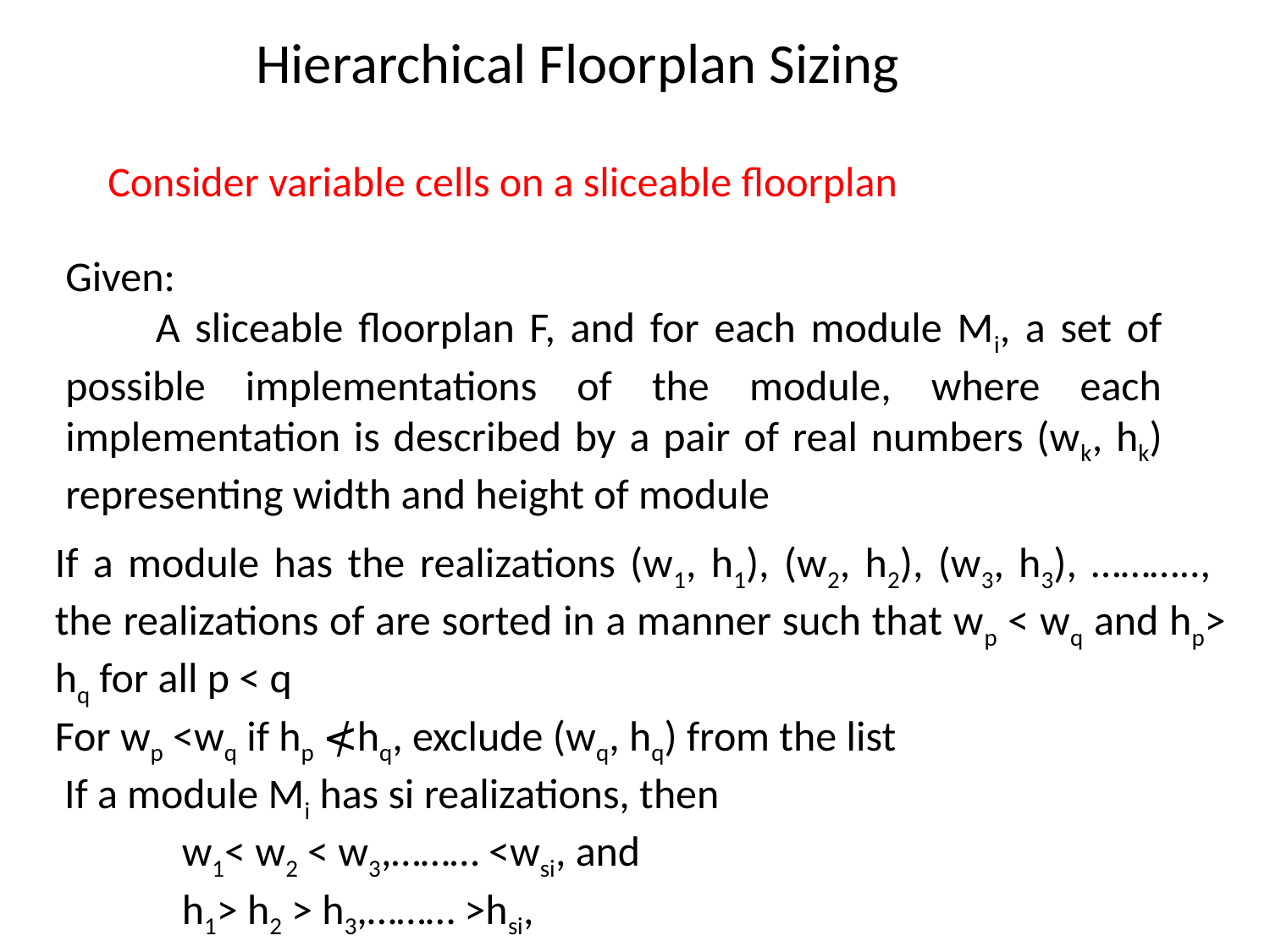

Hierarchical Floorplan Sizing
Consider variable cells on a sliceable floorplan
Given:
      A sliceable floorplan F, and for each module Mi, a set of possible implementations of the module, where each implementation is described by a pair of real numbers (wk, hk) representing width and height of module
If a module has the realizations (w1, h1), (w2, h2), (w3, h3), ………..,  the realizations of are sorted in a manner such that wp < wq and hp> hq for all p < q
For wp <wq if hp ≮hq, exclude (wq, hq) from the list
 If a module Mi has si realizations, then
	w1< w2 < w3,……… <wsi, and
	h1> h2 > h3,……… >hsi,